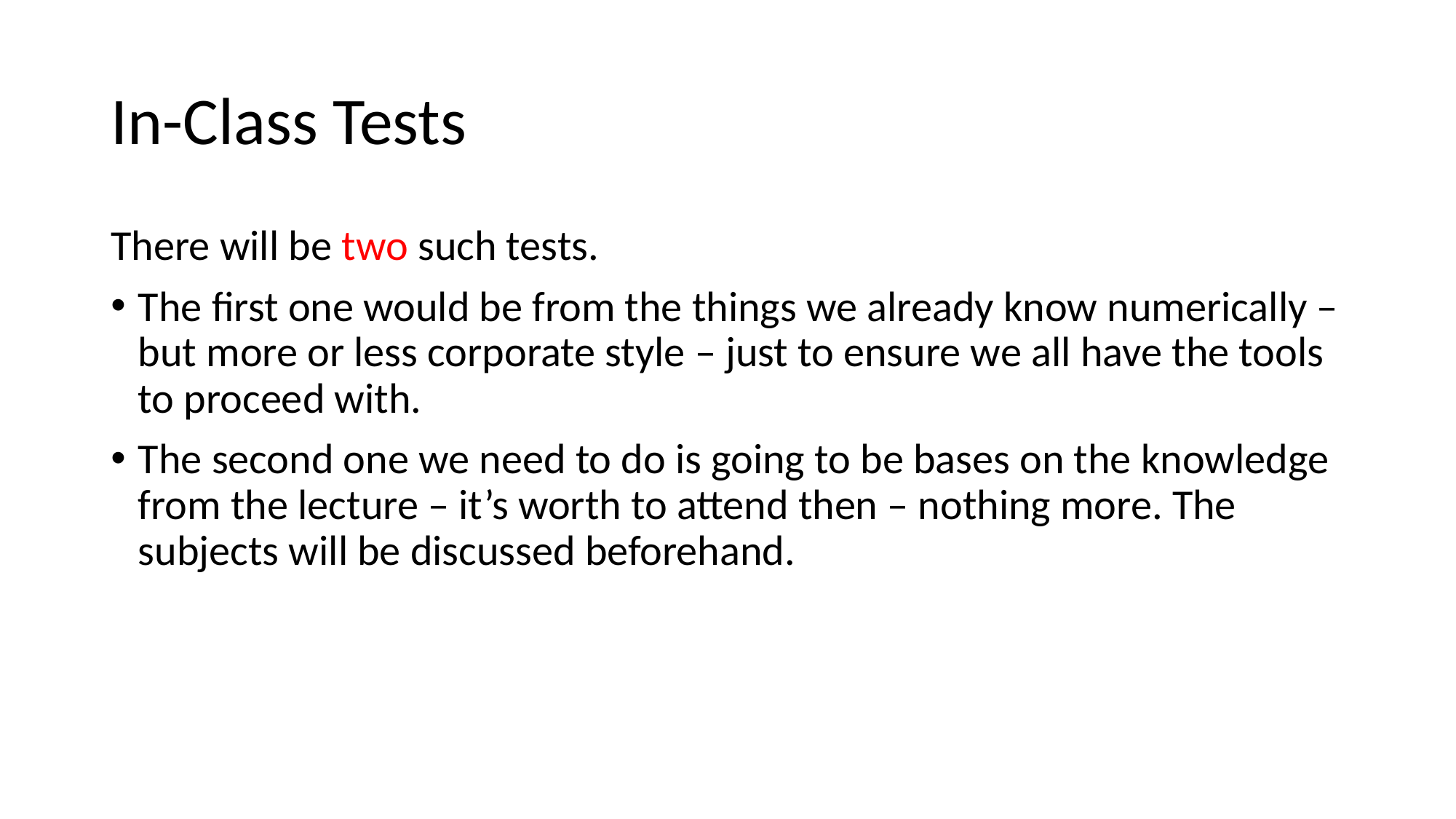

# In-Class Tests
There will be two such tests.
The first one would be from the things we already know numerically – but more or less corporate style – just to ensure we all have the tools to proceed with.
The second one we need to do is going to be bases on the knowledge from the lecture – it’s worth to attend then – nothing more. The subjects will be discussed beforehand.